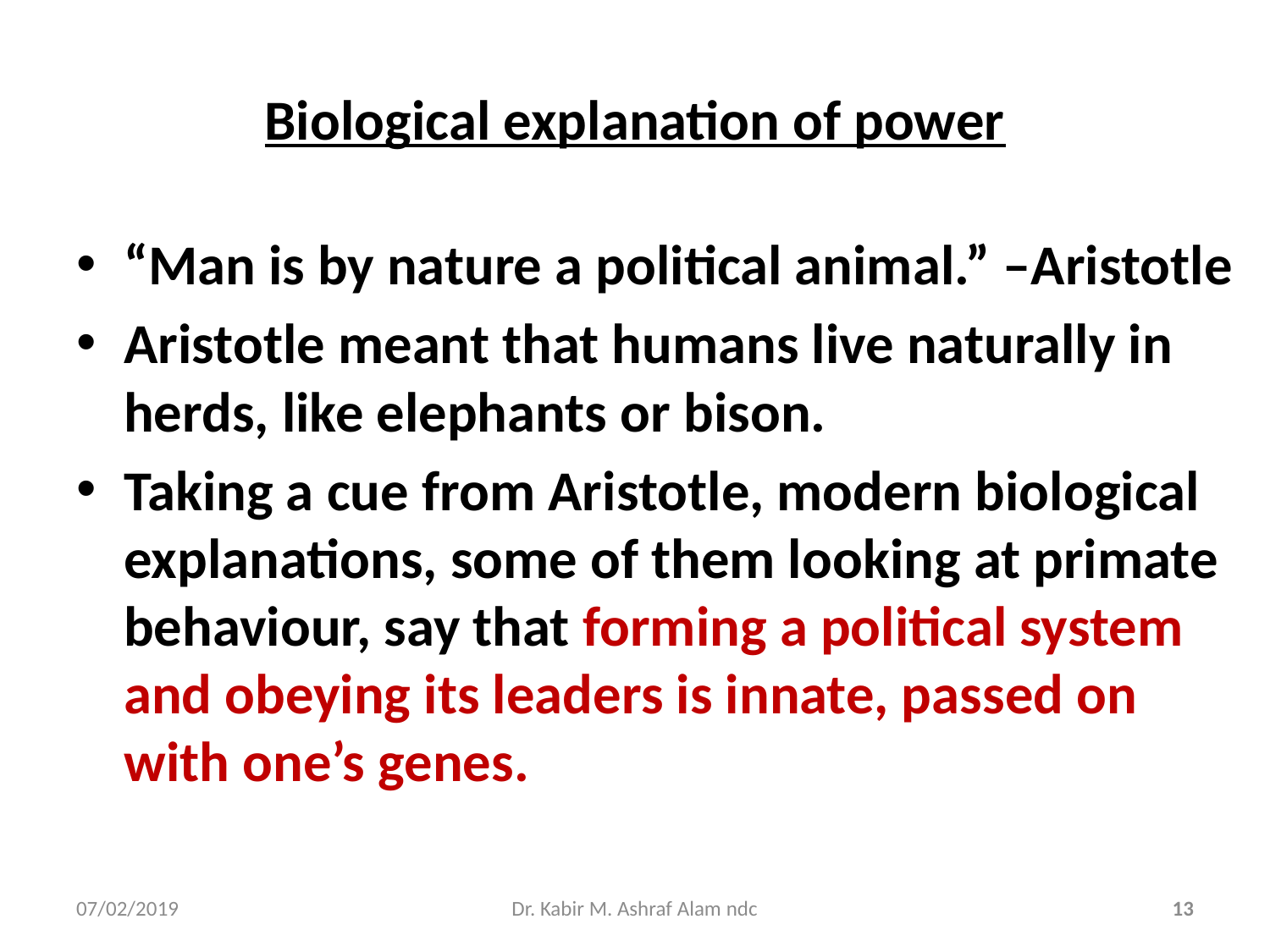

# Biological explanation of power
“Man is by nature a political animal.” –Aristotle
Aristotle meant that humans live naturally in herds, like elephants or bison.
Taking a cue from Aristotle, modern biological explanations, some of them looking at primate behaviour, say that forming a political system and obeying its leaders is innate, passed on with one’s genes.
07/02/2019
Dr. Kabir M. Ashraf Alam ndc
13